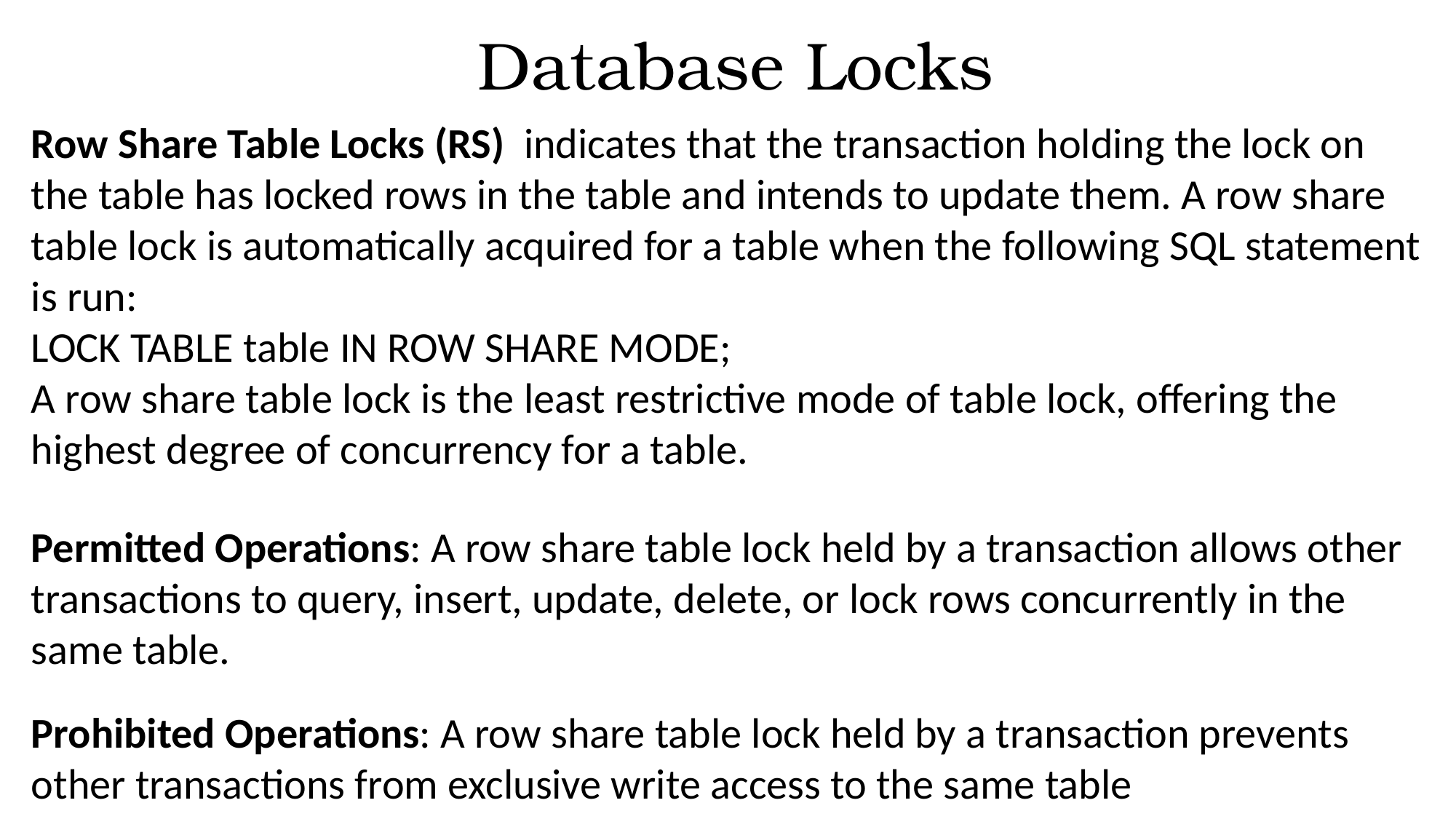

Database Locks
Row Share Table Locks (RS)  indicates that the transaction holding the lock on the table has locked rows in the table and intends to update them. A row share table lock is automatically acquired for a table when the following SQL statement is run:
LOCK TABLE table IN ROW SHARE MODE;
A row share table lock is the least restrictive mode of table lock, offering the highest degree of concurrency for a table.

Permitted Operations: A row share table lock held by a transaction allows other transactions to query, insert, update, delete, or lock rows concurrently in the same table.

Prohibited Operations: A row share table lock held by a transaction prevents other transactions from exclusive write access to the same table